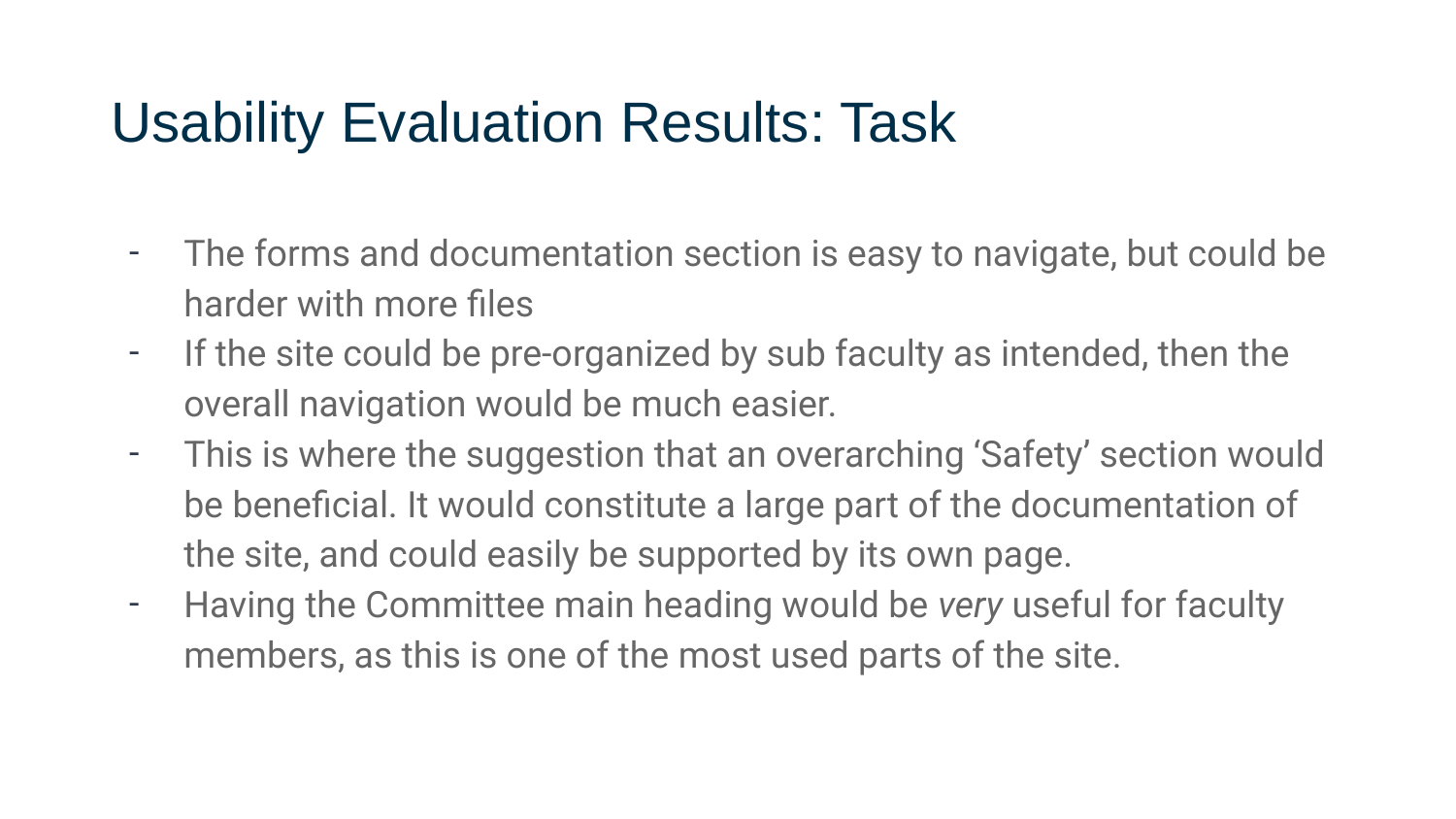

# Usability Evaluation Results: Task

The forms and documentation section is easy to navigate, but could be harder with more files
If the site could be pre-organized by sub faculty as intended, then the overall navigation would be much easier.
This is where the suggestion that an overarching ‘Safety’ section would be beneficial. It would constitute a large part of the documentation of the site, and could easily be supported by its own page.
Having the Committee main heading would be very useful for faculty members, as this is one of the most used parts of the site.